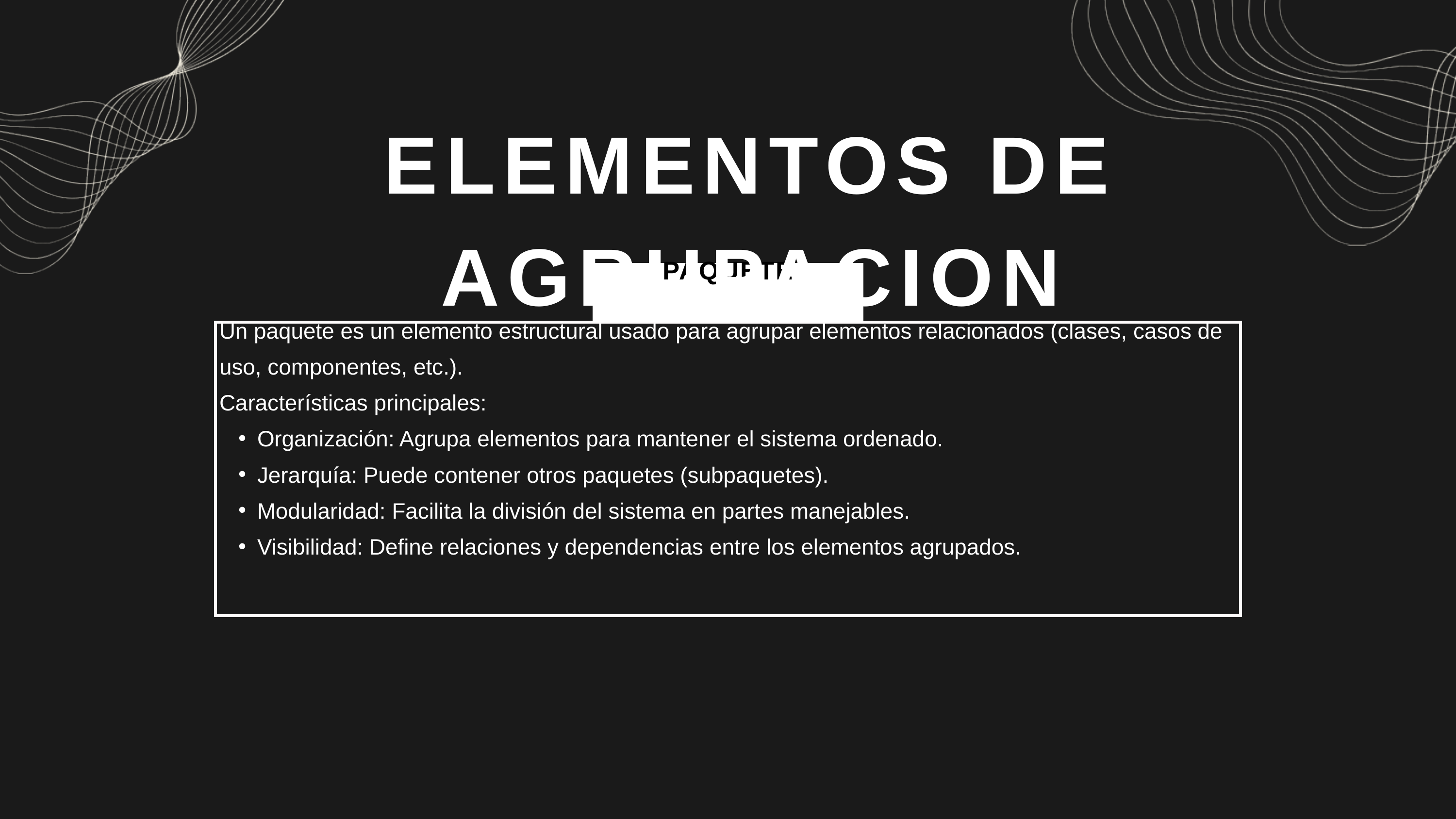

ELEMENTOS DE AGRUPACION

PAQUETE

Un paquete es un elemento estructural usado para agrupar elementos relacionados (clases, casos de uso, componentes, etc.).
Características principales:
Organización: Agrupa elementos para mantener el sistema ordenado.
Jerarquía: Puede contener otros paquetes (subpaquetes).
Modularidad: Facilita la división del sistema en partes manejables.
Visibilidad: Define relaciones y dependencias entre los elementos agrupados.